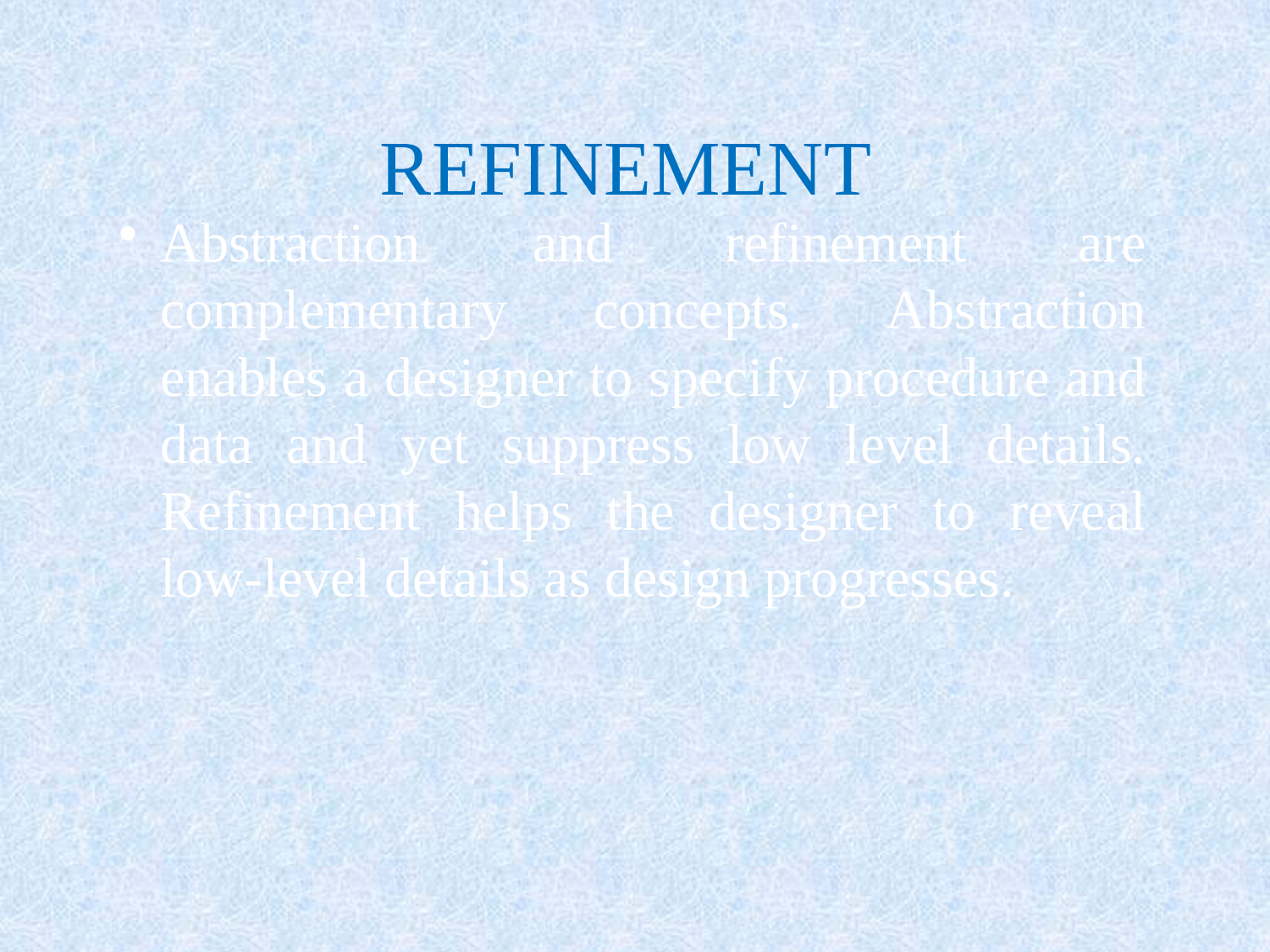

# REFINEMENT
Abstraction and refinement are complementary concepts. Abstraction enables a designer to specify procedure and data and yet suppress low level details. Refinement helps the designer to reveal low-level details as design progresses.